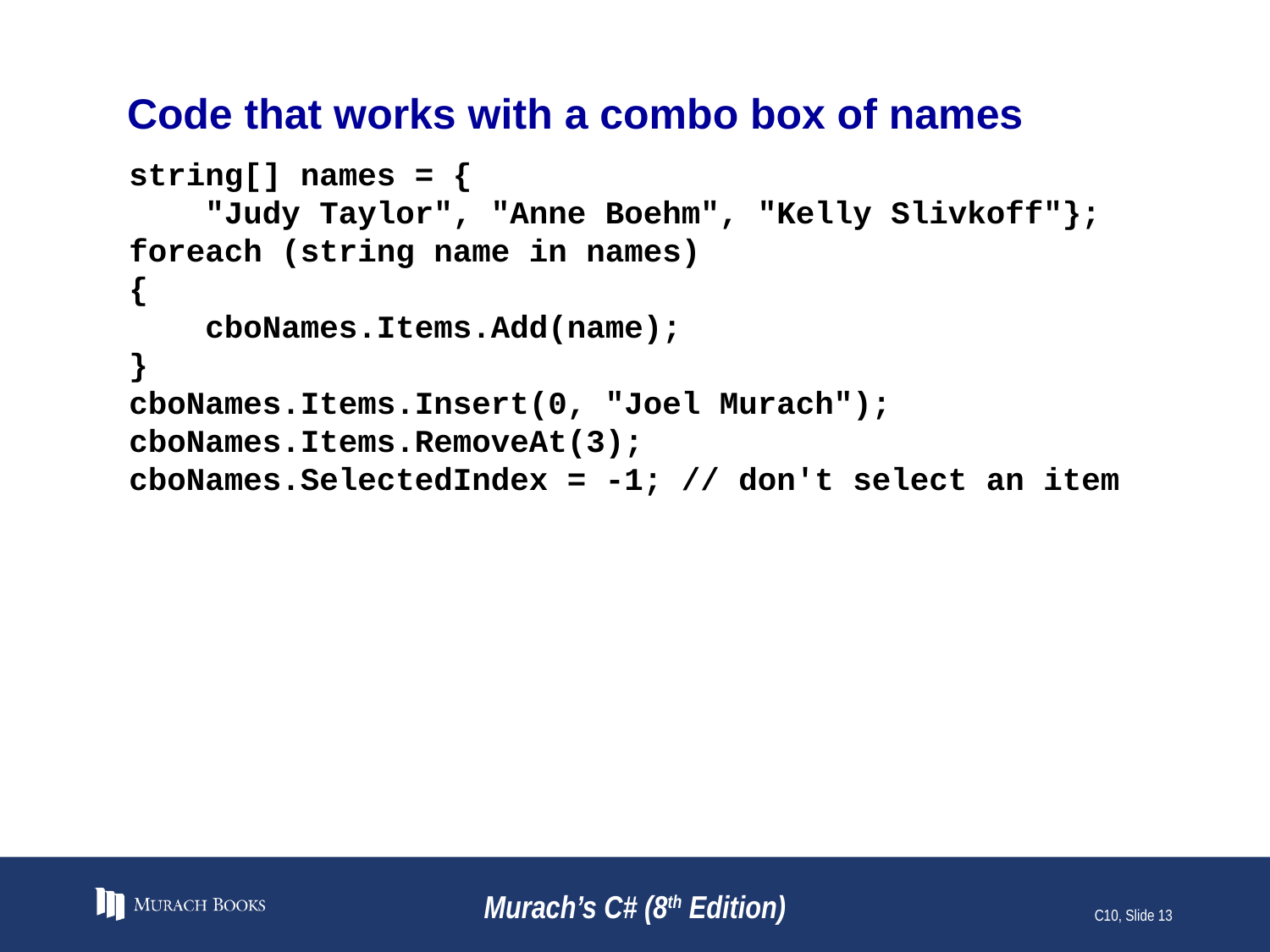

# Code that works with a combo box of names
string[] names = {
    "Judy Taylor", "Anne Boehm", "Kelly Slivkoff"};
foreach (string name in names)
{
    cboNames.Items.Add(name);
}
cboNames.Items.Insert(0, "Joel Murach");
cboNames.Items.RemoveAt(3);
cboNames.SelectedIndex = -1; // don't select an item

Murach’s C# (8th Edition)

C10, Slide 13